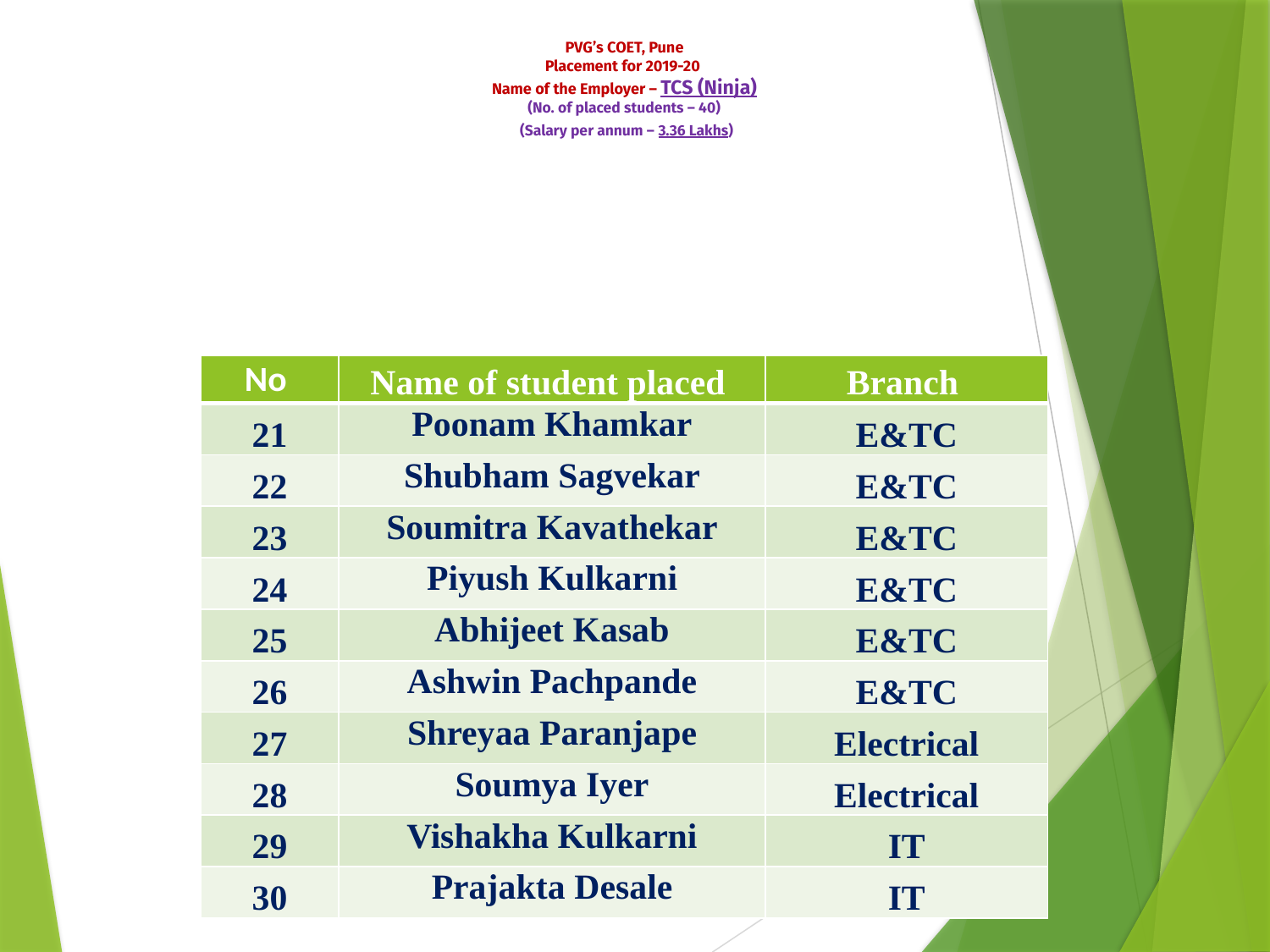

# PVG’s COET, Pune Placement for 2019-20 Name of the Employer – TCS (Ninja) (No. of placed students – 40) (Salary per annum – 3.36 Lakhs)
| No | Name of student placed | Branch |
| --- | --- | --- |
| 21 | Poonam Khamkar | E&TC |
| 22 | Shubham Sagvekar | E&TC |
| 23 | Soumitra Kavathekar | E&TC |
| 24 | Piyush Kulkarni | E&TC |
| 25 | Abhijeet Kasab | E&TC |
| 26 | Ashwin Pachpande | E&TC |
| 27 | Shreyaa Paranjape | Electrical |
| 28 | Soumya Iyer | Electrical |
| 29 | Vishakha Kulkarni | IT |
| 30 | Prajakta Desale | IT |